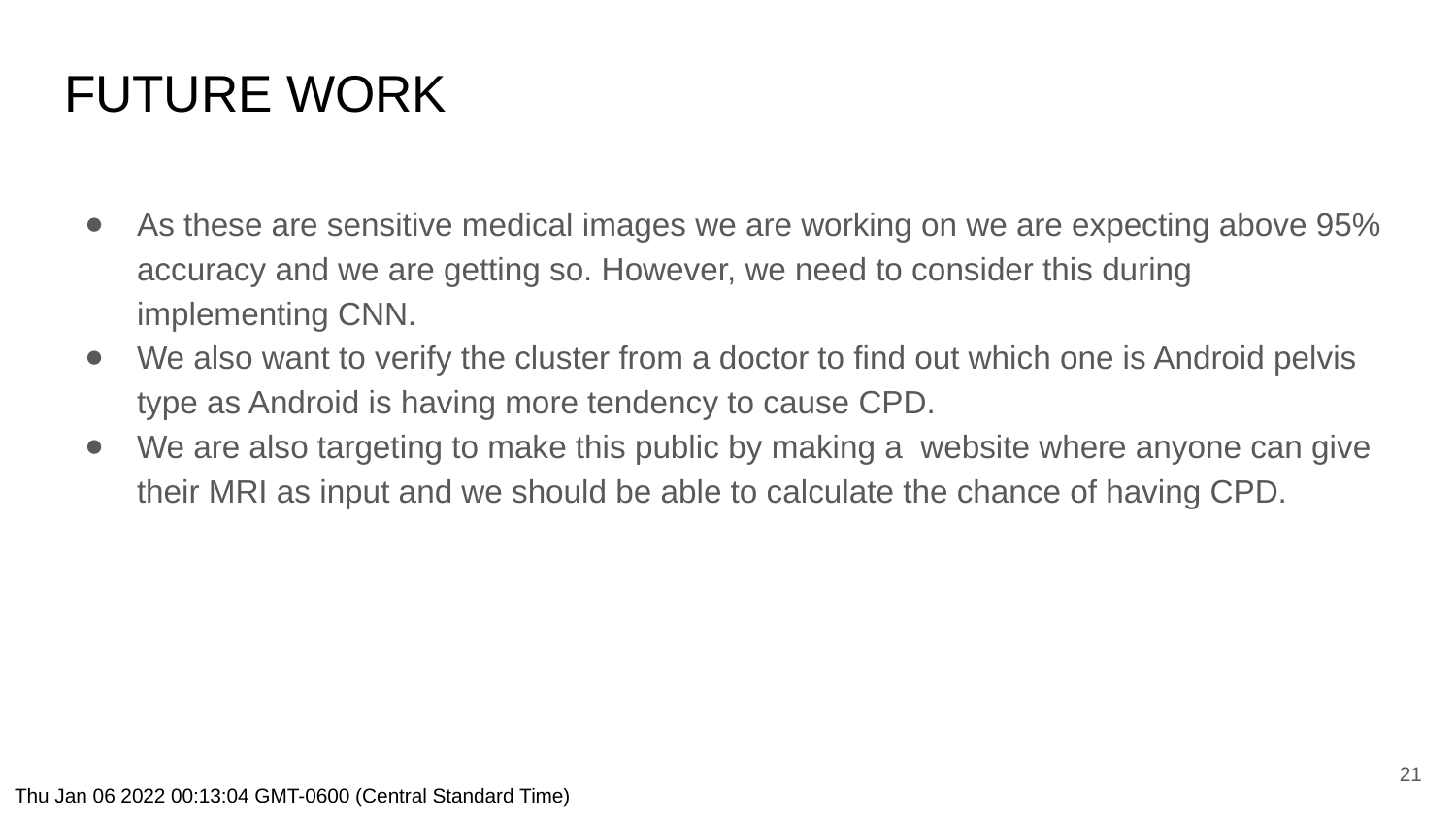

# FUTURE WORK
As these are sensitive medical images we are working on we are expecting above 95% accuracy and we are getting so. However, we need to consider this during implementing CNN.
We also want to verify the cluster from a doctor to find out which one is Android pelvis type as Android is having more tendency to cause CPD.
We are also targeting to make this public by making a  website where anyone can give their MRI as input and we should be able to calculate the chance of having CPD.
21
Thu Jan 06 2022 00:13:04 GMT-0600 (Central Standard Time)